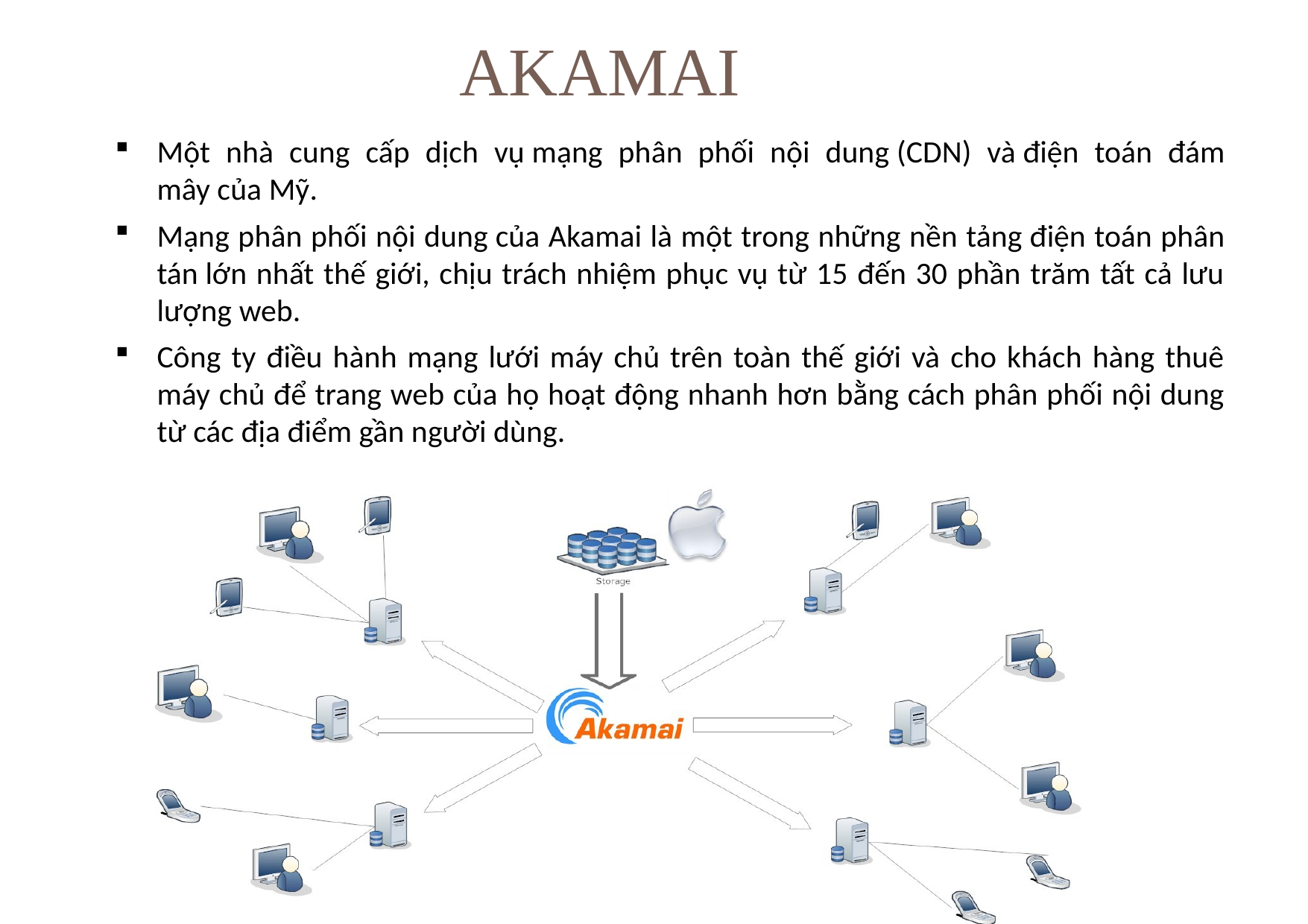

# AKAMAI
Một nhà cung cấp dịch vụ mạng phân phối nội dung (CDN) và điện toán đám mây của Mỹ.
Mạng phân phối nội dung của Akamai là một trong những nền tảng điện toán phân tán lớn nhất thế giới, chịu trách nhiệm phục vụ từ 15 đến 30 phần trăm tất cả lưu lượng web.
Công ty điều hành mạng lưới máy chủ trên toàn thế giới và cho khách hàng thuê máy chủ để trang web của họ hoạt động nhanh hơn bằng cách phân phối nội dung từ các địa điểm gần người dùng.